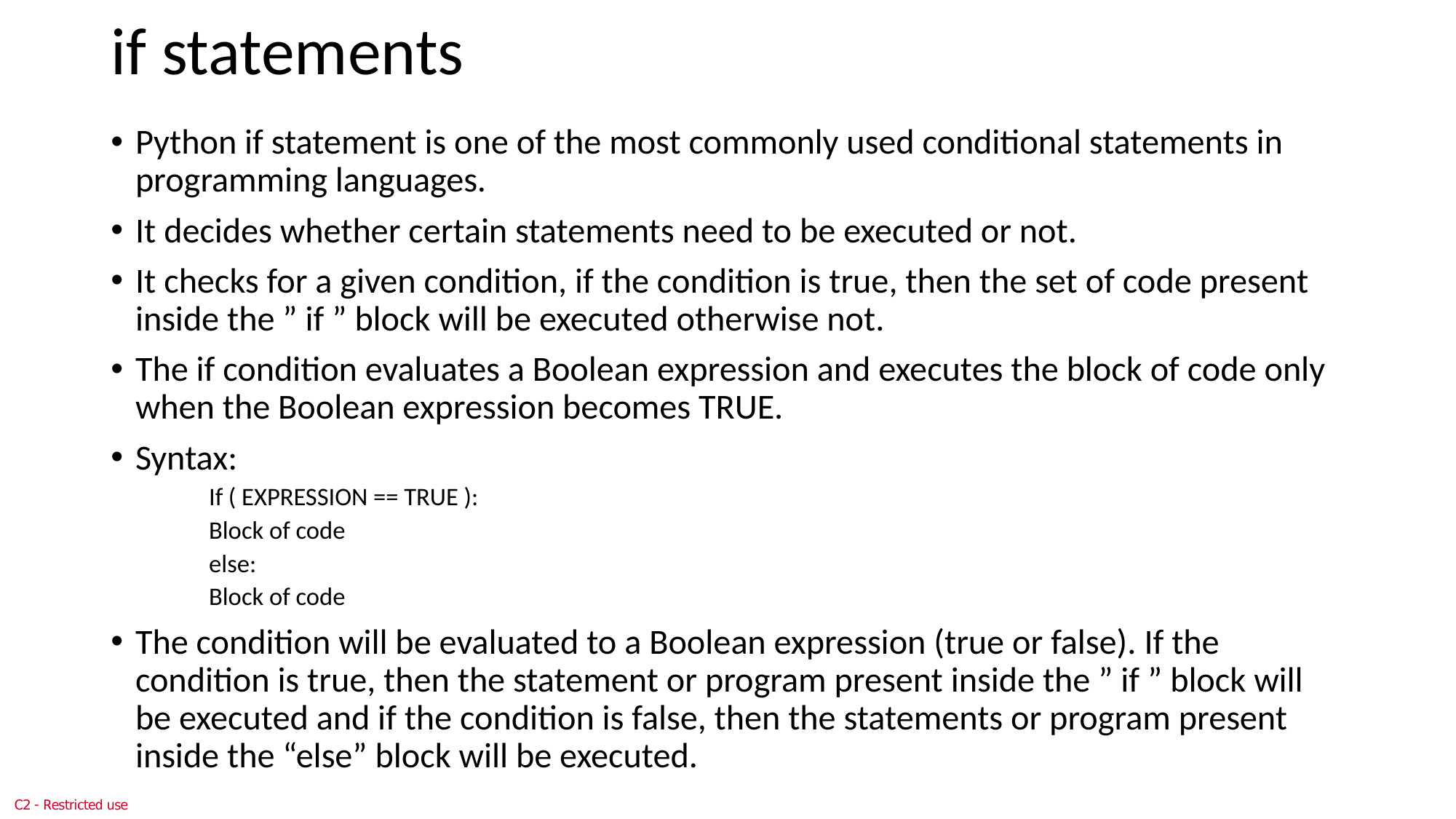

# if statements
Python if statement is one of the most commonly used conditional statements in programming languages.
It decides whether certain statements need to be executed or not.
It checks for a given condition, if the condition is true, then the set of code present inside the ” if ” block will be executed otherwise not.
The if condition evaluates a Boolean expression and executes the block of code only when the Boolean expression becomes TRUE.
Syntax:
If ( EXPRESSION == TRUE ):
	Block of code
else:
	Block of code
The condition will be evaluated to a Boolean expression (true or false). If the condition is true, then the statement or program present inside the ” if ” block will be executed and if the condition is false, then the statements or program present inside the “else” block will be executed.